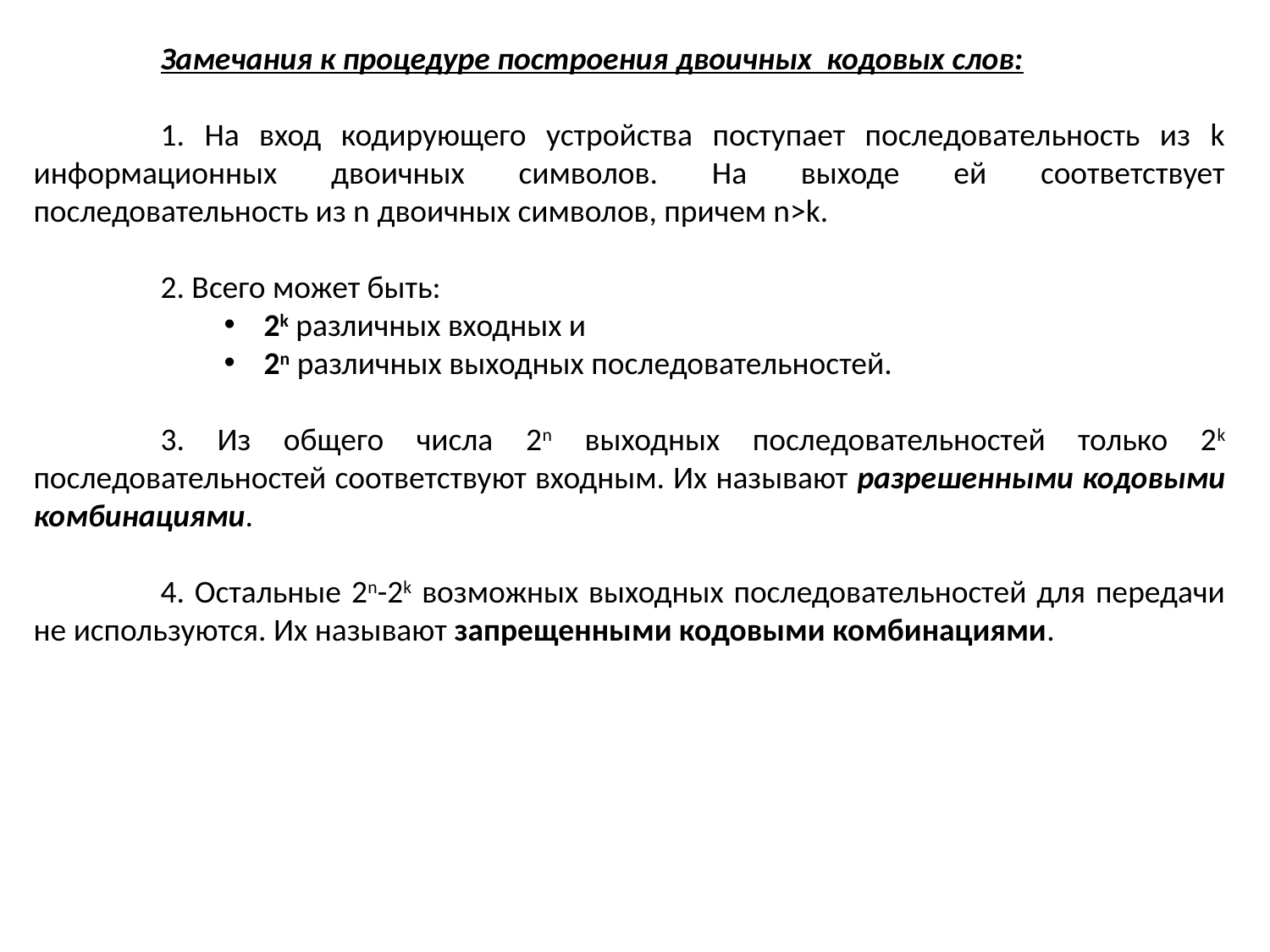

Замечания к процедуре построения двоичных  кодовых слов:

1. На вход кодирующего устройства поступает последовательность из k информационных двоичных символов. На выходе ей соответствует последовательность из n двоичных символов, причем n>k.

2. Всего может быть:
2k различных входных и
2n различных выходных последовательностей.

3. Из общего числа 2n выходных последовательностей только 2k последовательностей соответствуют входным. Их называют разрешенными кодовыми комбинациями.

4. Остальные 2n-2k возможных выходных последовательностей для передачи не используются. Их называют запрещенными кодовыми комбинациями.